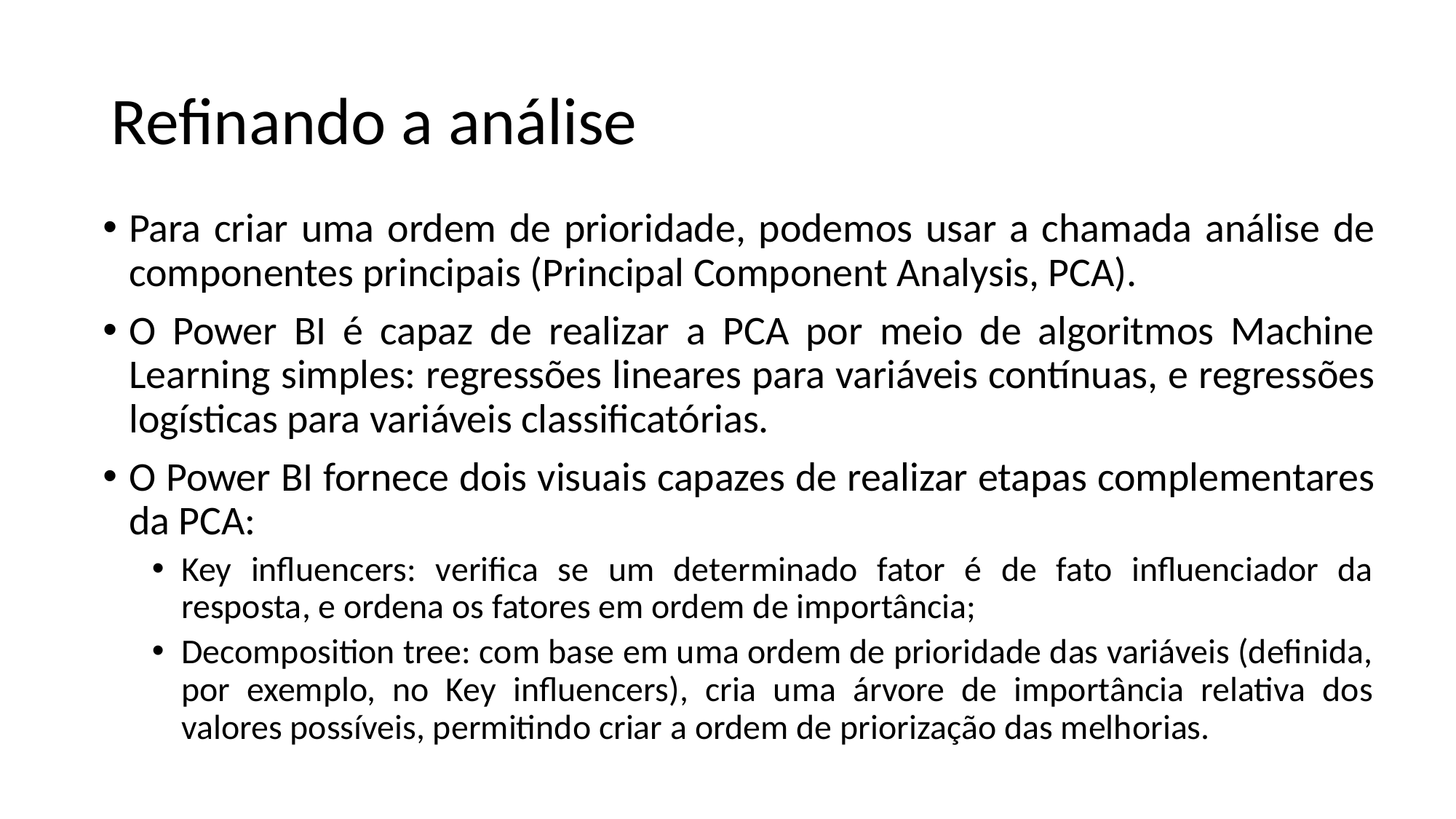

# Refinando a análise
Para criar uma ordem de prioridade, podemos usar a chamada análise de componentes principais (Principal Component Analysis, PCA).
O Power BI é capaz de realizar a PCA por meio de algoritmos Machine Learning simples: regressões lineares para variáveis contínuas, e regressões logísticas para variáveis classificatórias.
O Power BI fornece dois visuais capazes de realizar etapas complementares da PCA:
Key influencers: verifica se um determinado fator é de fato influenciador da resposta, e ordena os fatores em ordem de importância;
Decomposition tree: com base em uma ordem de prioridade das variáveis (definida, por exemplo, no Key influencers), cria uma árvore de importância relativa dos valores possíveis, permitindo criar a ordem de priorização das melhorias.